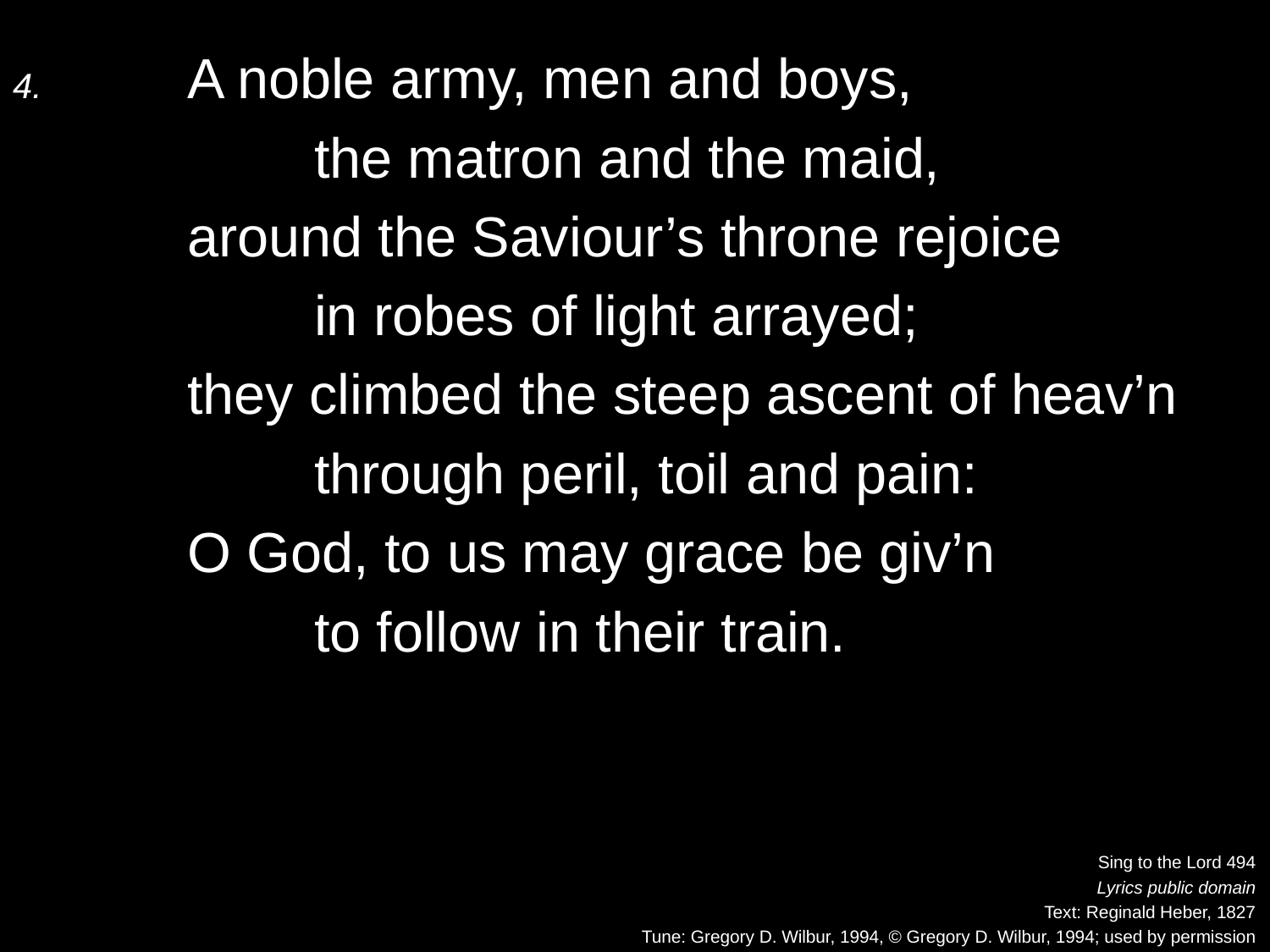

4.	A noble army, men and boys,
		the matron and the maid,
	around the Saviour’s throne rejoice
		in robes of light arrayed;
	they climbed the steep ascent of heav’n
		through peril, toil and pain:
	O God, to us may grace be giv’n
		to follow in their train.
Sing to the Lord 494
Lyrics public domain
Text: Reginald Heber, 1827
Tune: Gregory D. Wilbur, 1994, © Gregory D. Wilbur, 1994; used by permission